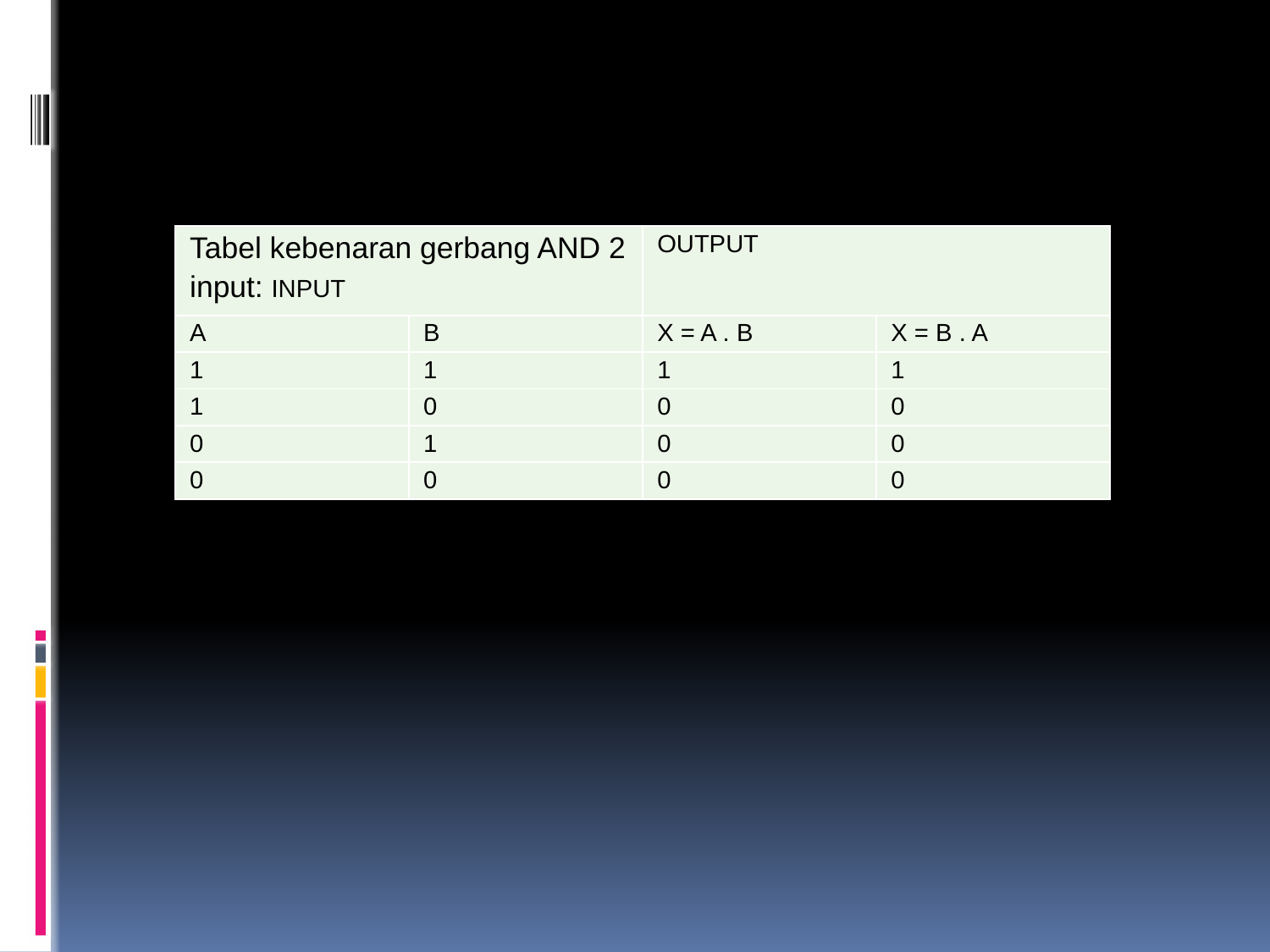

#
| Tabel kebenaran gerbang AND 2 input: INPUT |  | OUTPUT |  |
| --- | --- | --- | --- |
| A | B | X = A . B | X = B . A |
| 1 | 1 | 1 | 1 |
| 1 | 0 | 0 | 0 |
| 0 | 1 | 0 | 0 |
| 0 | 0 | 0 | 0 |